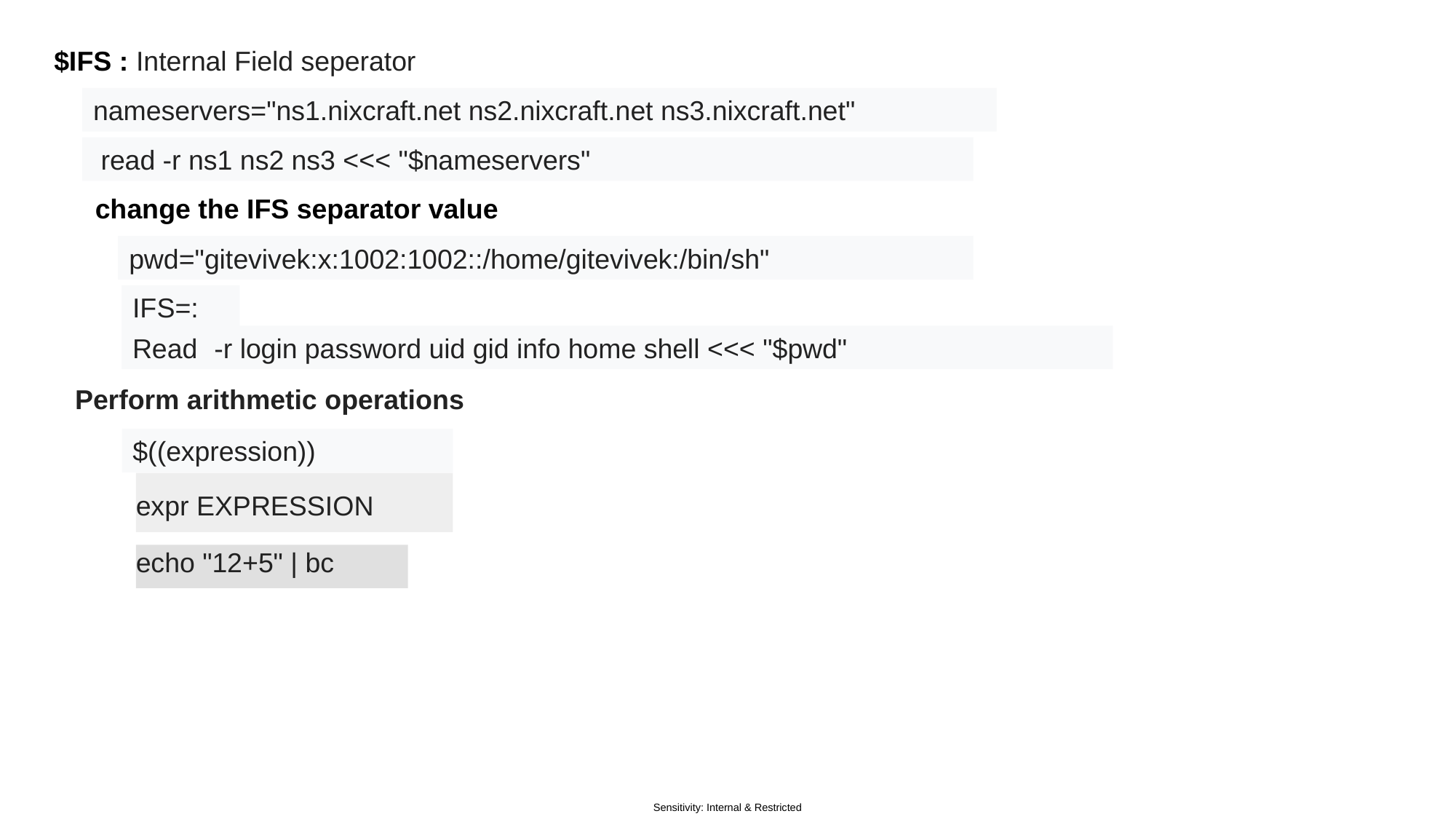

$IFS : Internal Field seperator
nameservers="ns1.nixcraft.net ns2.nixcraft.net ns3.nixcraft.net"
 read -r ns1 ns2 ns3 <<< "$nameservers"
change the IFS separator value
pwd="gitevivek:x:1002:1002::/home/gitevivek:/bin/sh"
IFS=:
Read  -r login password uid gid info home shell <<< "$pwd"
Perform arithmetic operations
$((expression))
expr EXPRESSION
echo "12+5" | bc